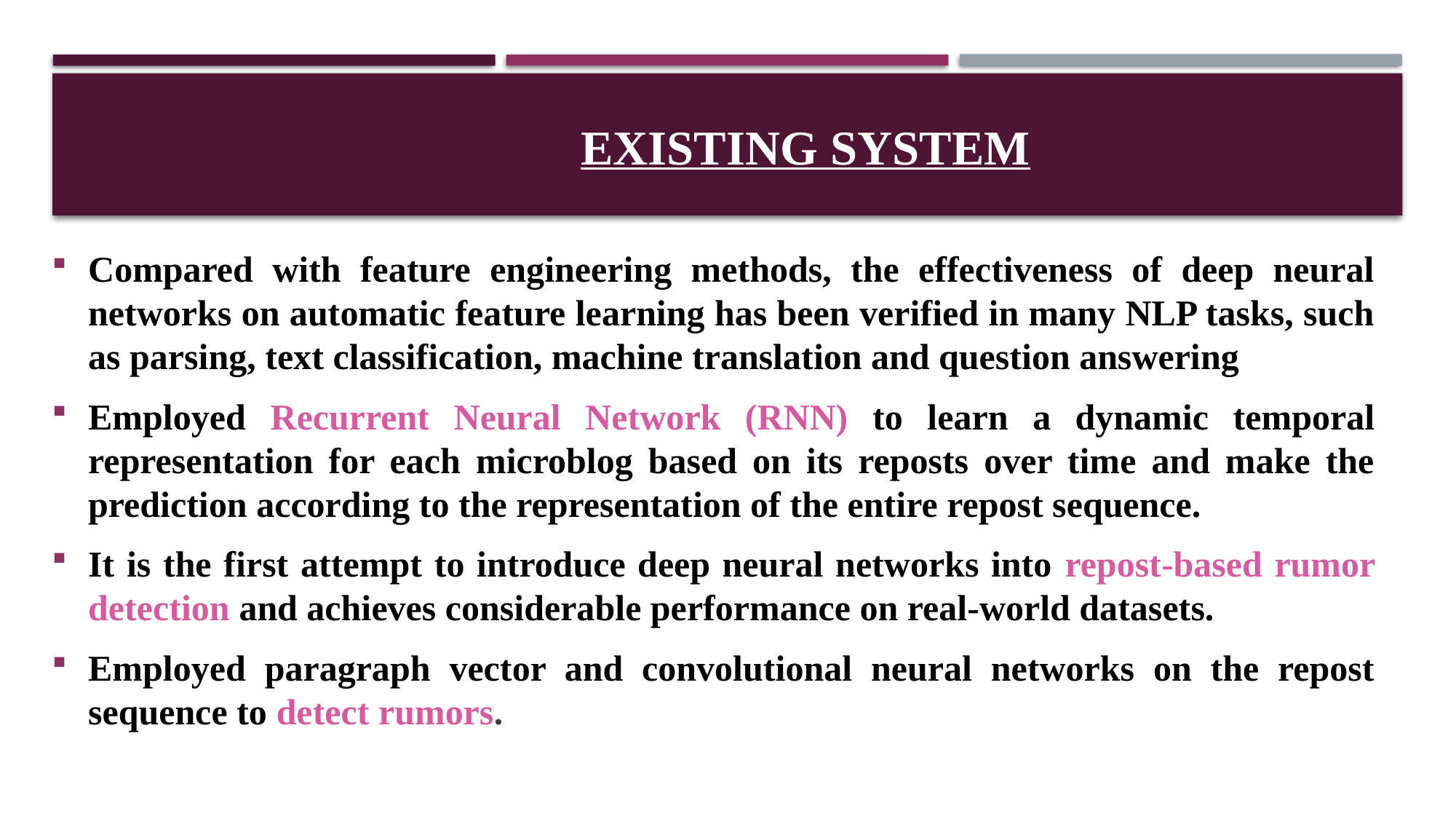

# EXISTING SYSTEM
Compared with feature engineering methods, the effectiveness of deep neural networks on automatic feature learning has been verified in many NLP tasks, such as parsing, text classification, machine translation and question answering
Employed Recurrent Neural Network (RNN) to learn a dynamic temporal representation for each microblog based on its reposts over time and make the prediction according to the representation of the entire repost sequence.
It is the first attempt to introduce deep neural networks into repost-based rumor detection and achieves considerable performance on real-world datasets.
Employed paragraph vector and convolutional neural networks on the repost sequence to detect rumors.